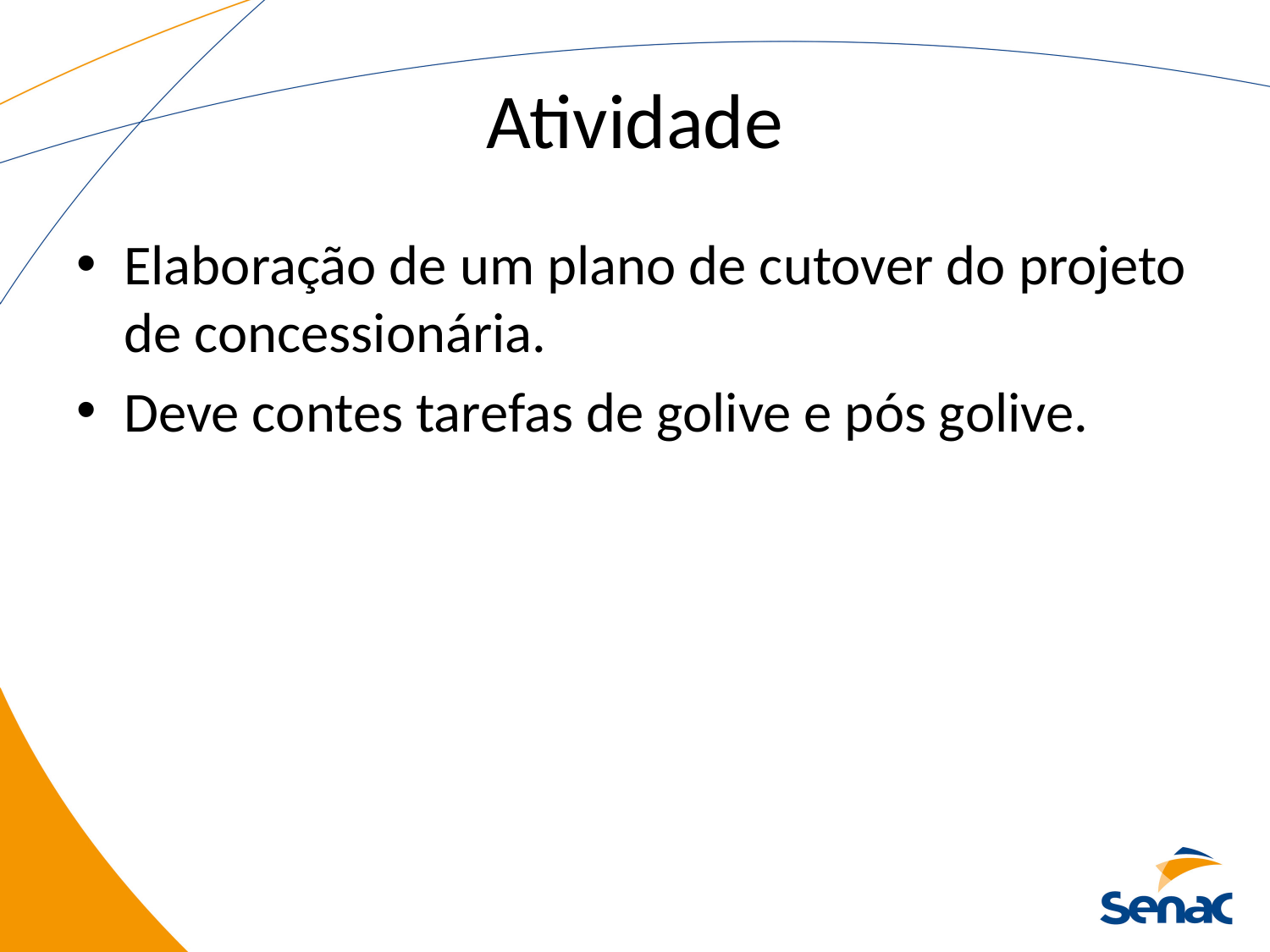

# Atividade
Elaboração de um plano de cutover do projeto de concessionária.
Deve contes tarefas de golive e pós golive.